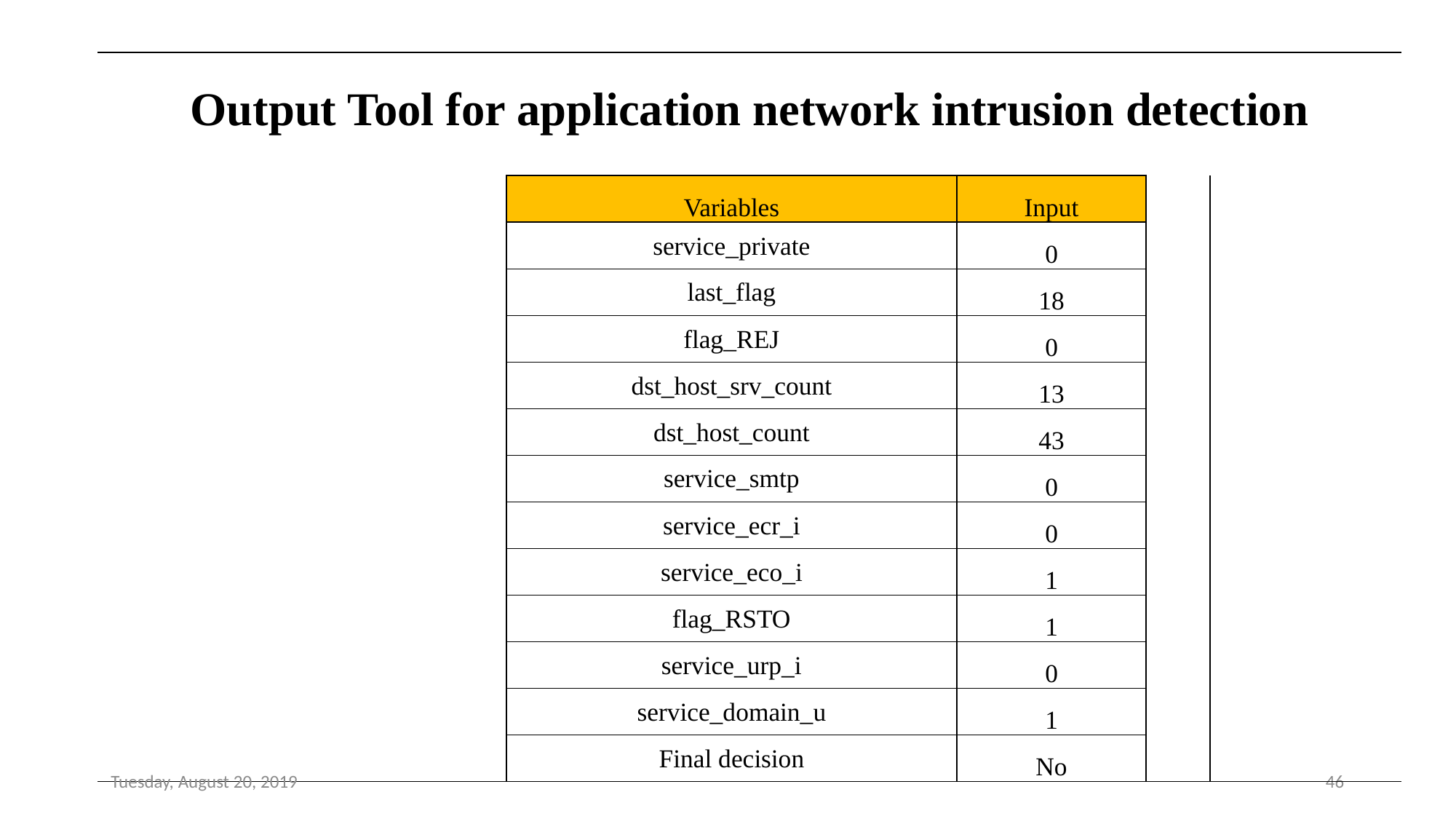

| Output Tool for application network intrusion detection |  |  |  |  |  |  |  |  |  |
| --- | --- | --- | --- | --- | --- | --- | --- | --- | --- |
|  |  |  |  |  |  |  |  |  |  |
|  |  |  |  | Variables | Input |  |  |  |  |
|  |  |  |  | service\_private | 0 |  |  |  |  |
|  |  |  |  | last\_flag | 18 |  |  |  |  |
|  |  |  |  | flag\_REJ | 0 |  |  |  |  |
|  |  |  |  | dst\_host\_srv\_count | 13 |  |  |  |  |
|  |  |  |  | dst\_host\_count | 43 |  |  |  |  |
|  |  |  |  | service\_smtp | 0 |  |  |  |  |
|  |  |  |  | service\_ecr\_i | 0 |  |  |  |  |
|  |  |  |  | service\_eco\_i | 1 |  |  |  |  |
|  |  |  |  | flag\_RSTO | 1 |  |  |  |  |
|  |  |  |  | service\_urp\_i | 0 |  |  |  |  |
|  |  |  |  | service\_domain\_u | 1 |  |  |  |  |
|  |  |  |  | Final decision | No |  |  |  |  |
Tuesday, August 20, 2019
46